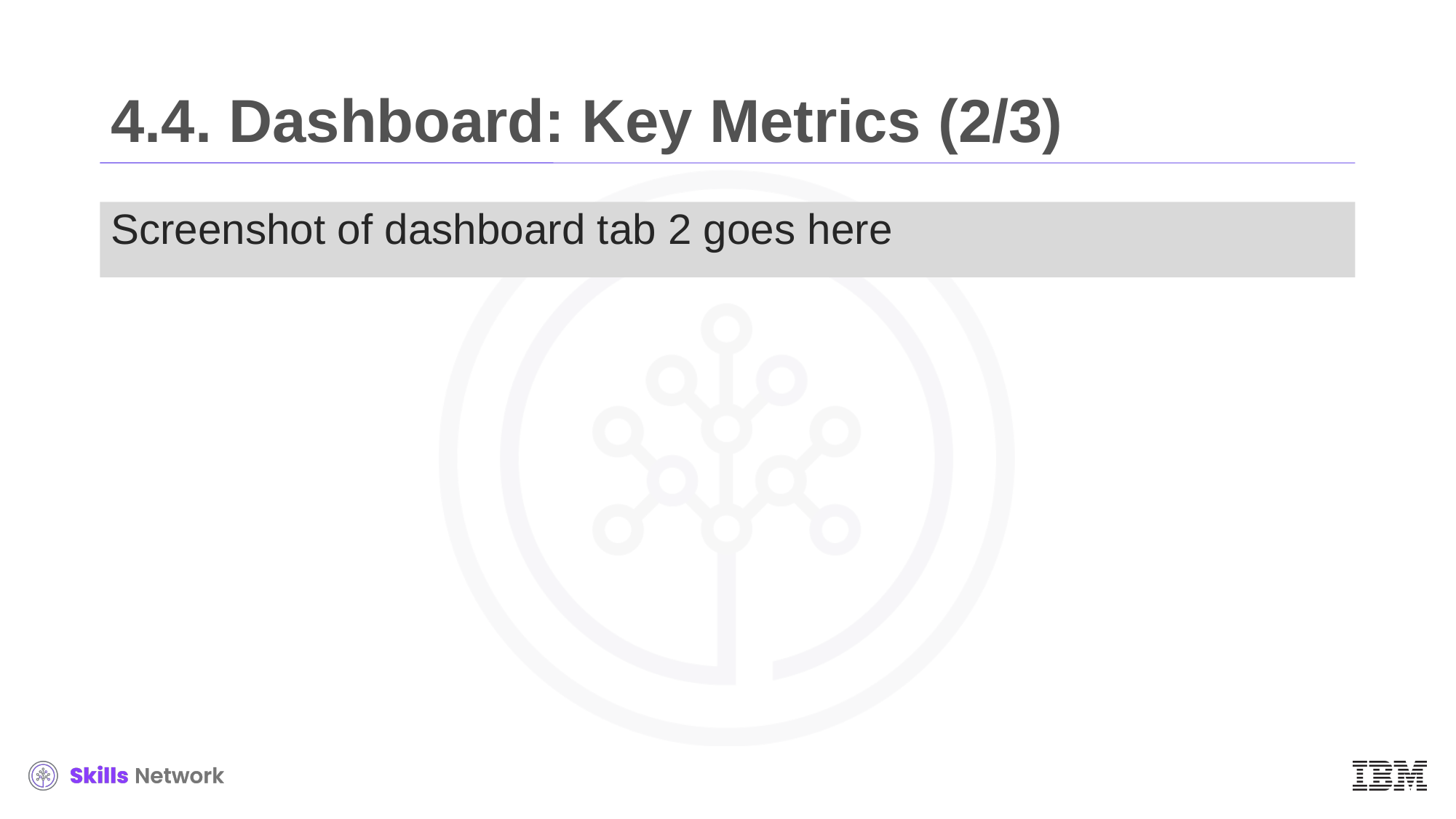

# 4.4. Dashboard: Key Metrics (2/3)
Screenshot of dashboard tab 2 goes here